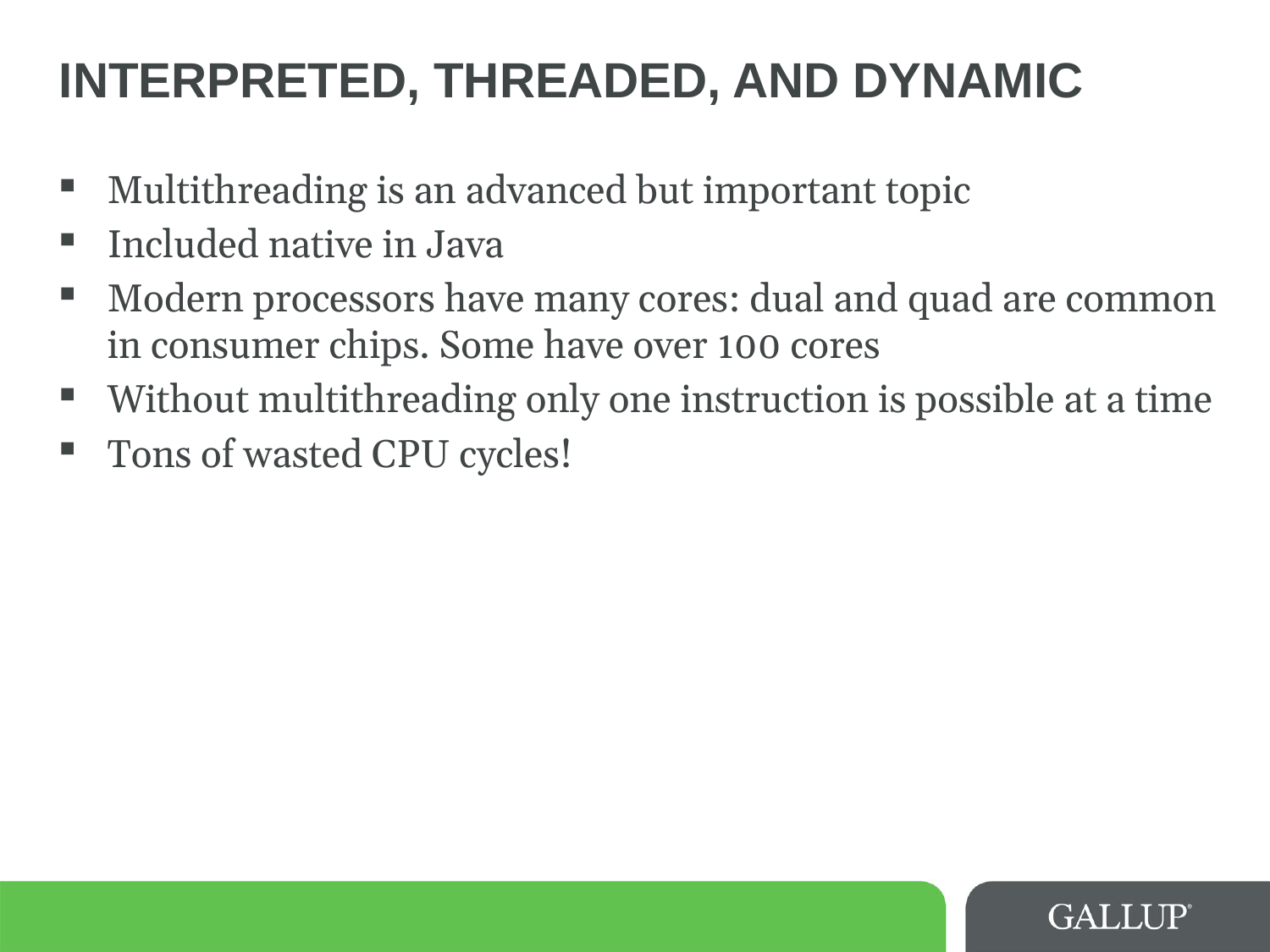

# interpreted, threaded, and dynamic
Multithreading is an advanced but important topic
Included native in Java
Modern processors have many cores: dual and quad are common in consumer chips. Some have over 100 cores
Without multithreading only one instruction is possible at a time
Tons of wasted CPU cycles!
8/12/2015